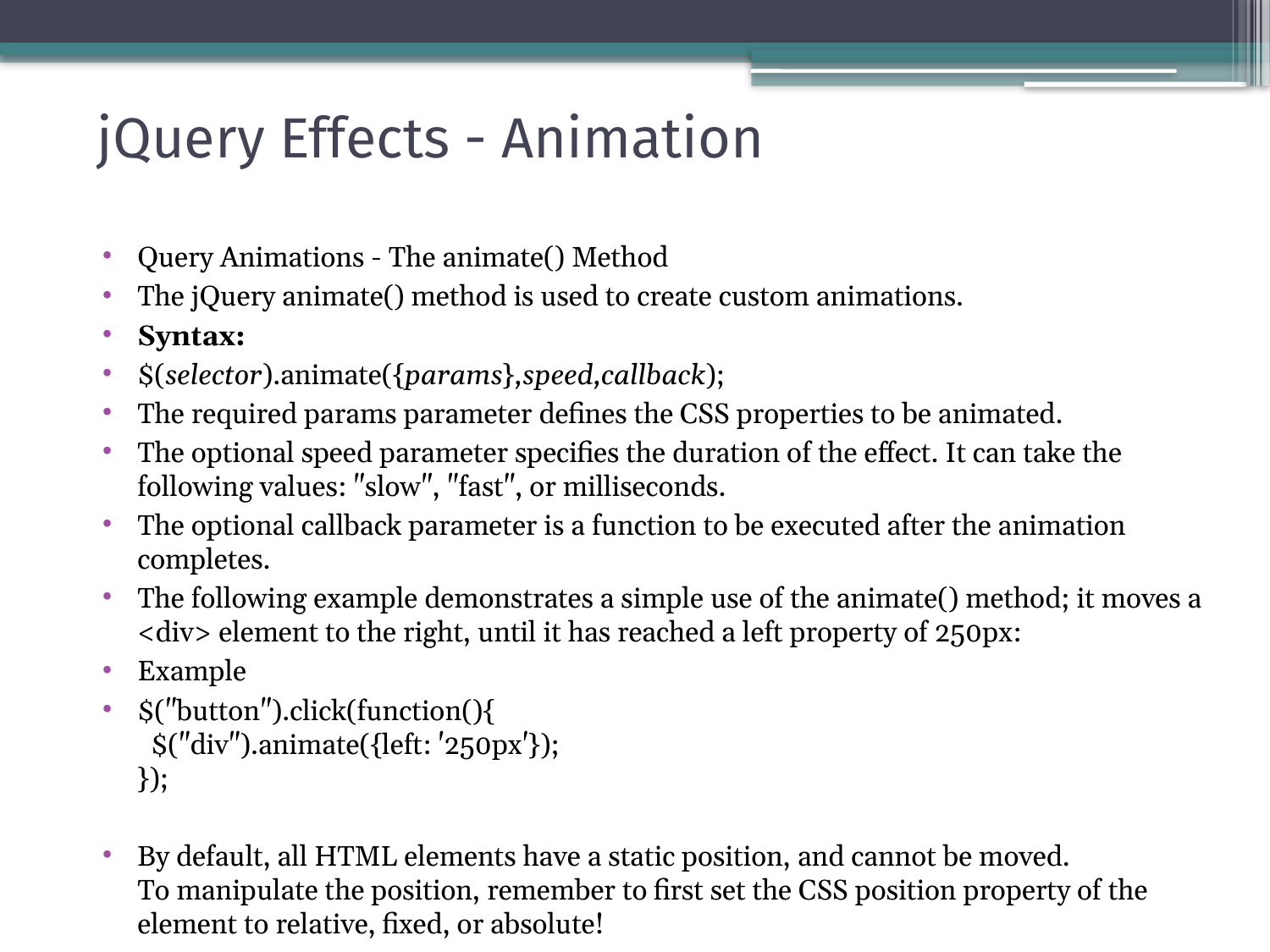

# jQuery Effects - Animation
Query Animations - The animate() Method
The jQuery animate() method is used to create custom animations.
Syntax:
$(selector).animate({params},speed,callback);
The required params parameter defines the CSS properties to be animated.
The optional speed parameter specifies the duration of the effect. It can take the following values: "slow", "fast", or milliseconds.
The optional callback parameter is a function to be executed after the animation completes.
The following example demonstrates a simple use of the animate() method; it moves a <div> element to the right, until it has reached a left property of 250px:
Example
$("button").click(function(){
  $("div").animate({left: '250px'});
});

By default, all HTML elements have a static position, and cannot be moved.
To manipulate the position, remember to first set the CSS position property of the element to relative, fixed, or absolute!